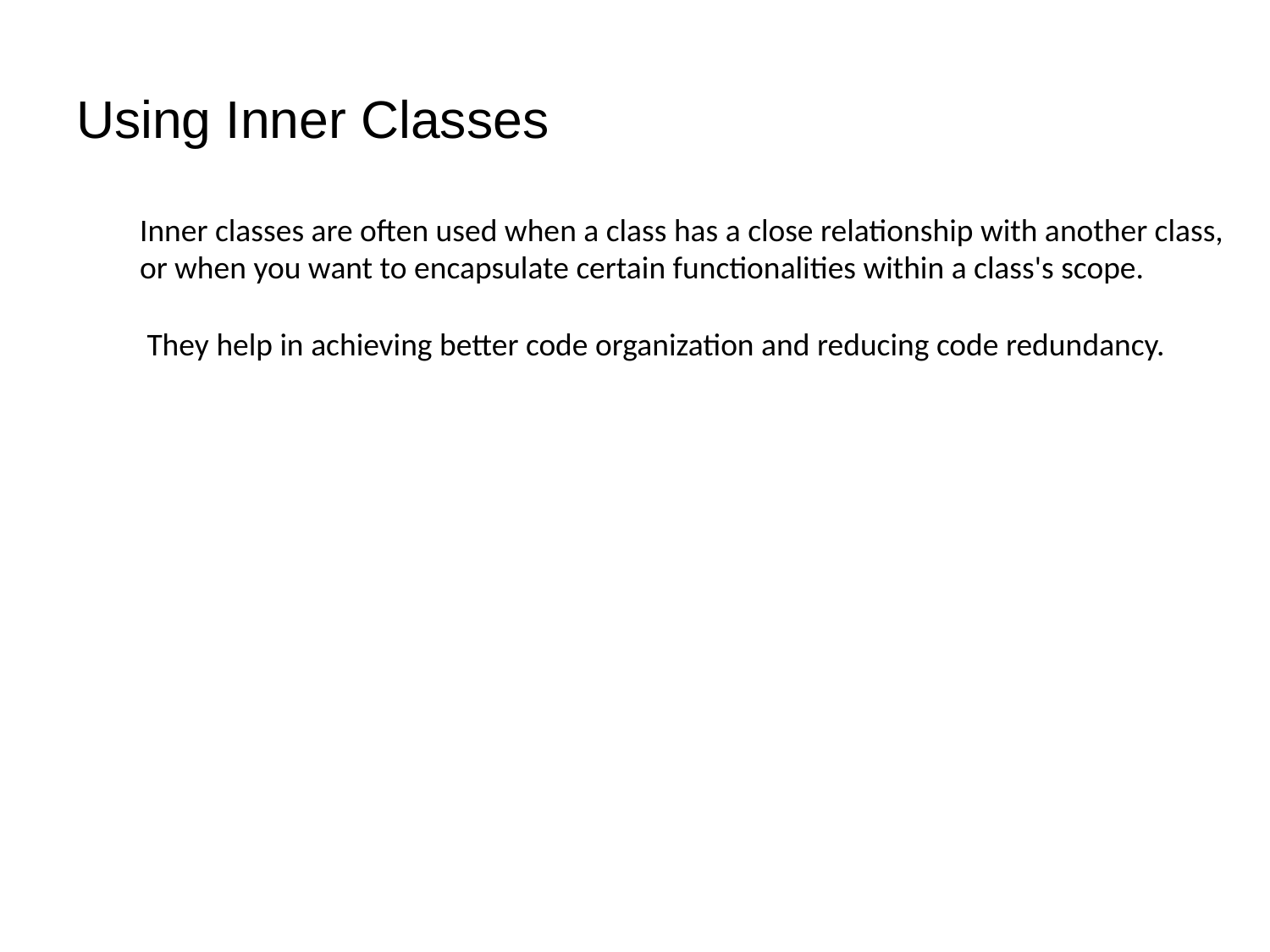

# Using Inner Classes

Inner classes are often used when a class has a close relationship with another class, or when you want to encapsulate certain functionalities within a class's scope.

 They help in achieving better code organization and reducing code redundancy.